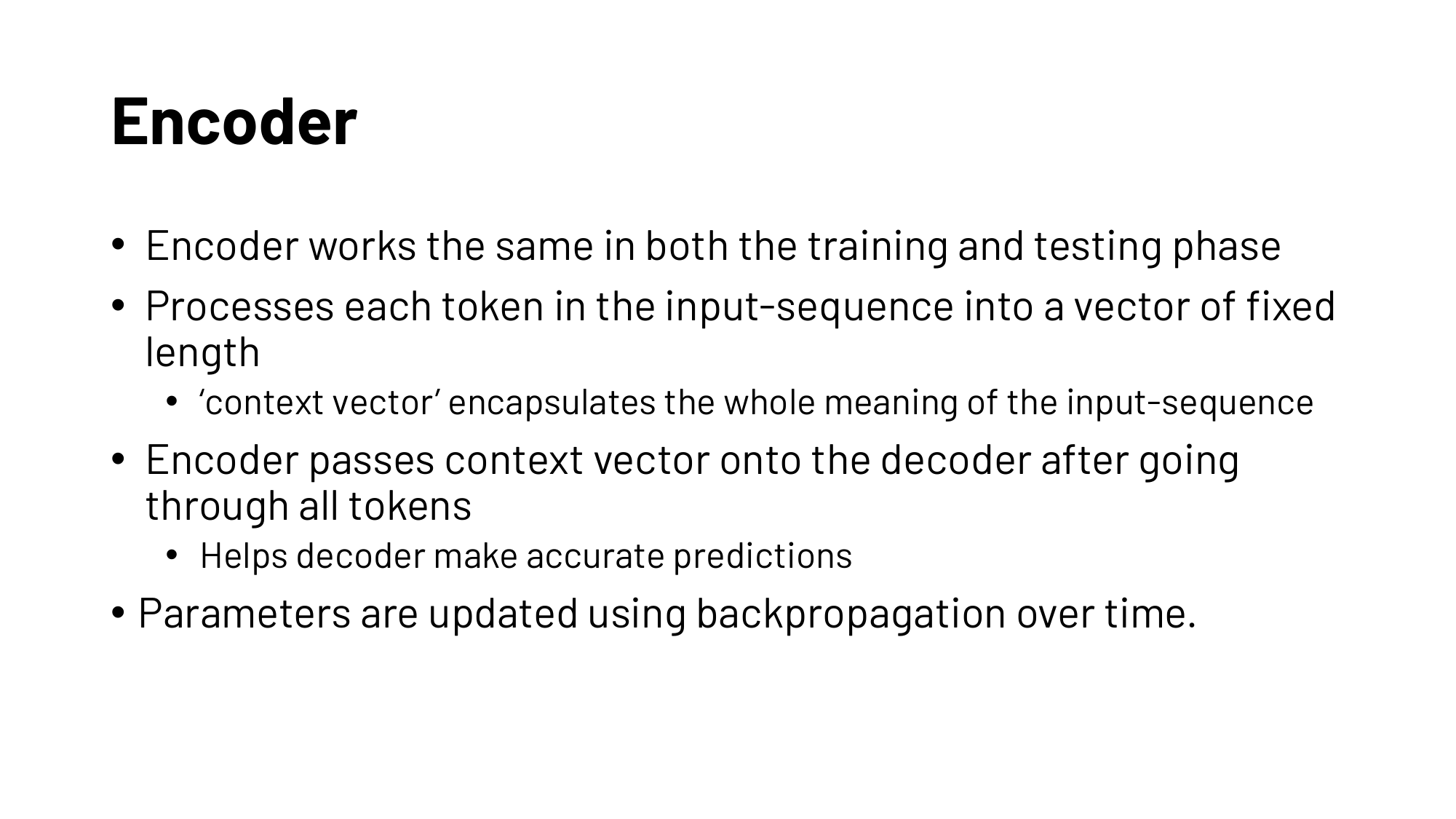

# Encoder
Encoder works the same in both the training and testing phase
Processes each token in the input-sequence into a vector of fixed length
‘context vector’ encapsulates the whole meaning of the input-sequence
Encoder passes context vector onto the decoder after going through all tokens
Helps decoder make accurate predictions
Parameters are updated using backpropagation over time.